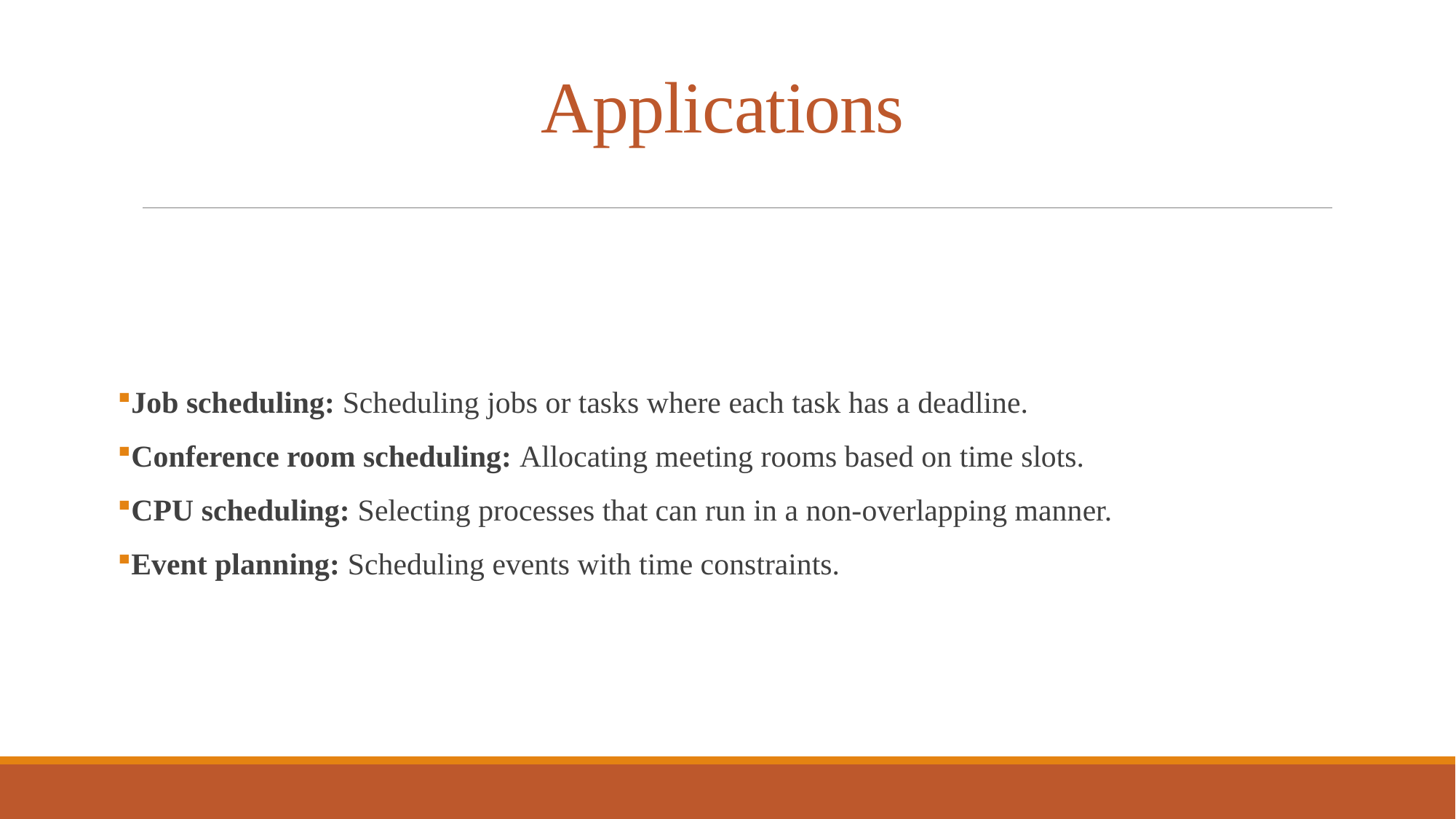

# Applications
Job scheduling: Scheduling jobs or tasks where each task has a deadline.
Conference room scheduling: Allocating meeting rooms based on time slots.
CPU scheduling: Selecting processes that can run in a non-overlapping manner.
Event planning: Scheduling events with time constraints.